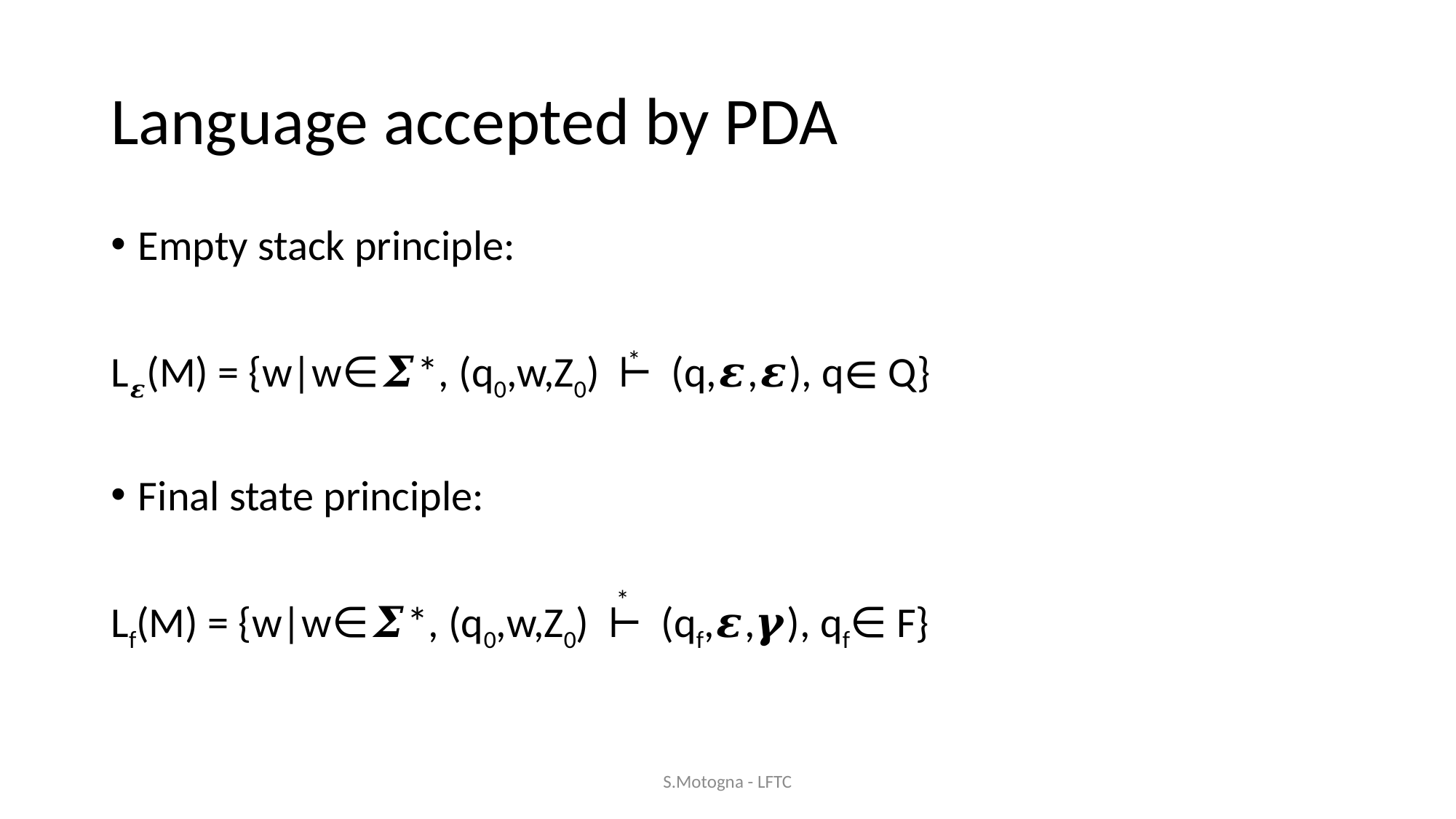

# Language accepted by PDA
Empty stack principle:

L𝜺(M) = {w|w∈𝜮*, (q0,w,Z0)  ⊢  (q,𝜺,𝜺), q∈ Q}

Final state principle:

Lf(M) = {w|w∈𝜮*, (q0,w,Z0)  ⊢  (qf,𝜺,𝜸), qf∈ F}

*
*
S.Motogna - LFTC